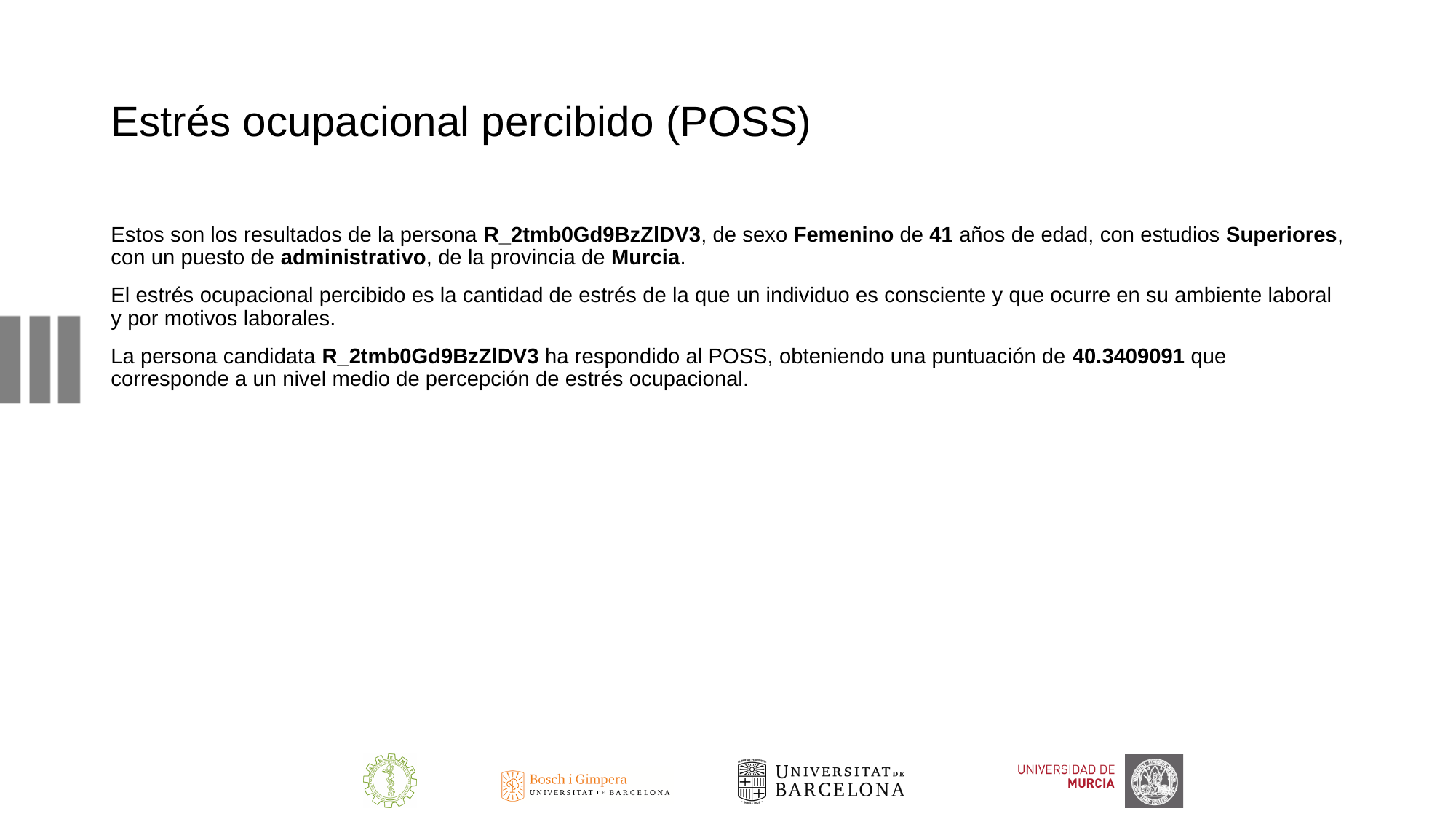

# Estrés ocupacional percibido (POSS)
Estos son los resultados de la persona R_2tmb0Gd9BzZlDV3, de sexo Femenino de 41 años de edad, con estudios Superiores, con un puesto de administrativo, de la provincia de Murcia.
El estrés ocupacional percibido es la cantidad de estrés de la que un individuo es consciente y que ocurre en su ambiente laboral y por motivos laborales.
La persona candidata R_2tmb0Gd9BzZlDV3 ha respondido al POSS, obteniendo una puntuación de 40.3409091 que corresponde a un nivel medio de percepción de estrés ocupacional.